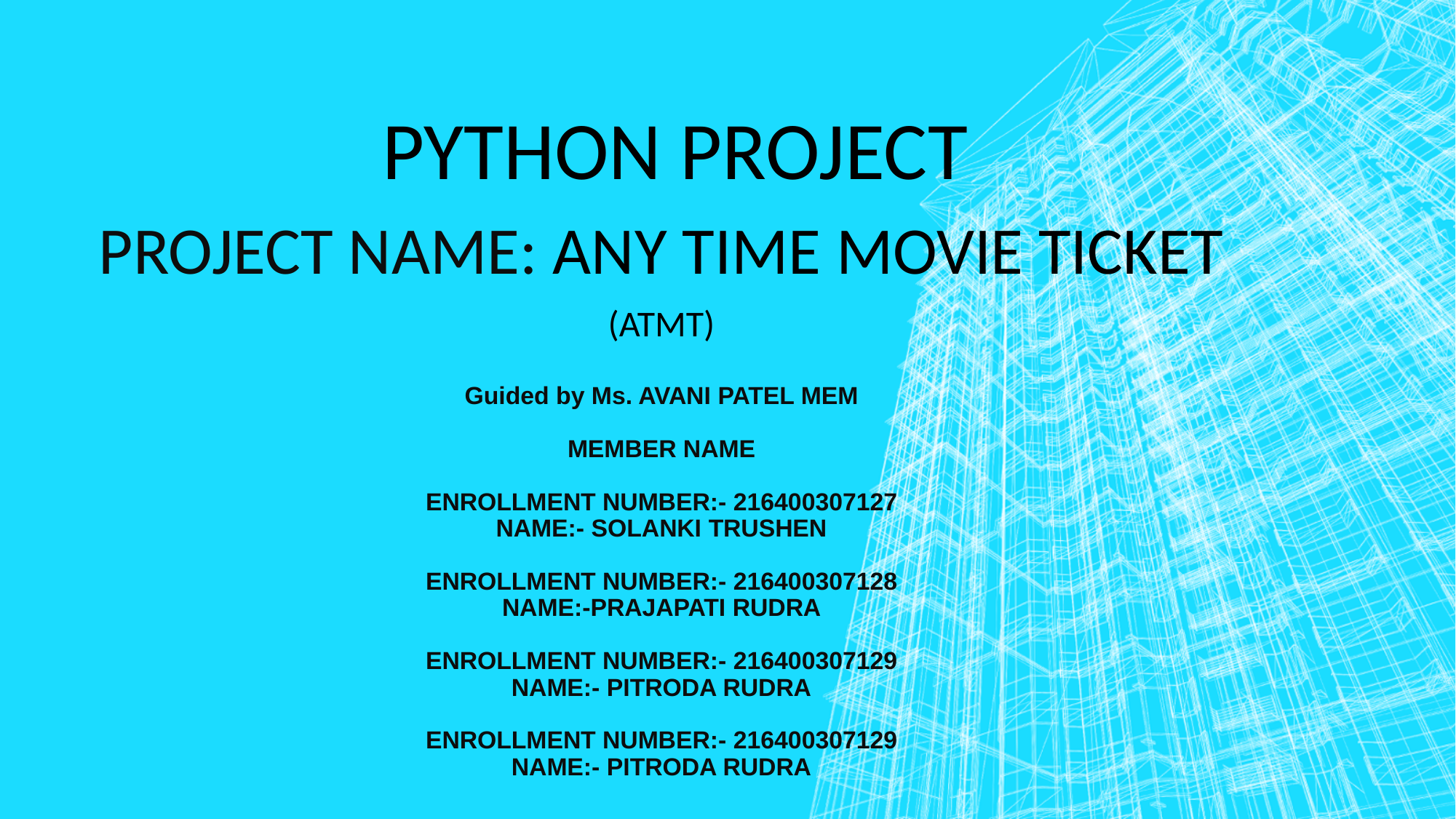

PYTHON PROJECT
# PROJECT name: ANY TIME MOVIE TICKET (ATMT)
Guided by Ms. AVANI PATEL MEM

MEMBER NAME

ENROLLMENT NUMBER:- 216400307127
NAME:- SOLANKI TRUSHEN

ENROLLMENT NUMBER:- 216400307128
NAME:-PRAJAPATI RUDRA

ENROLLMENT NUMBER:- 216400307129
NAME:- PITRODA RUDRA

ENROLLMENT NUMBER:- 216400307129
NAME:- PITRODA RUDRA